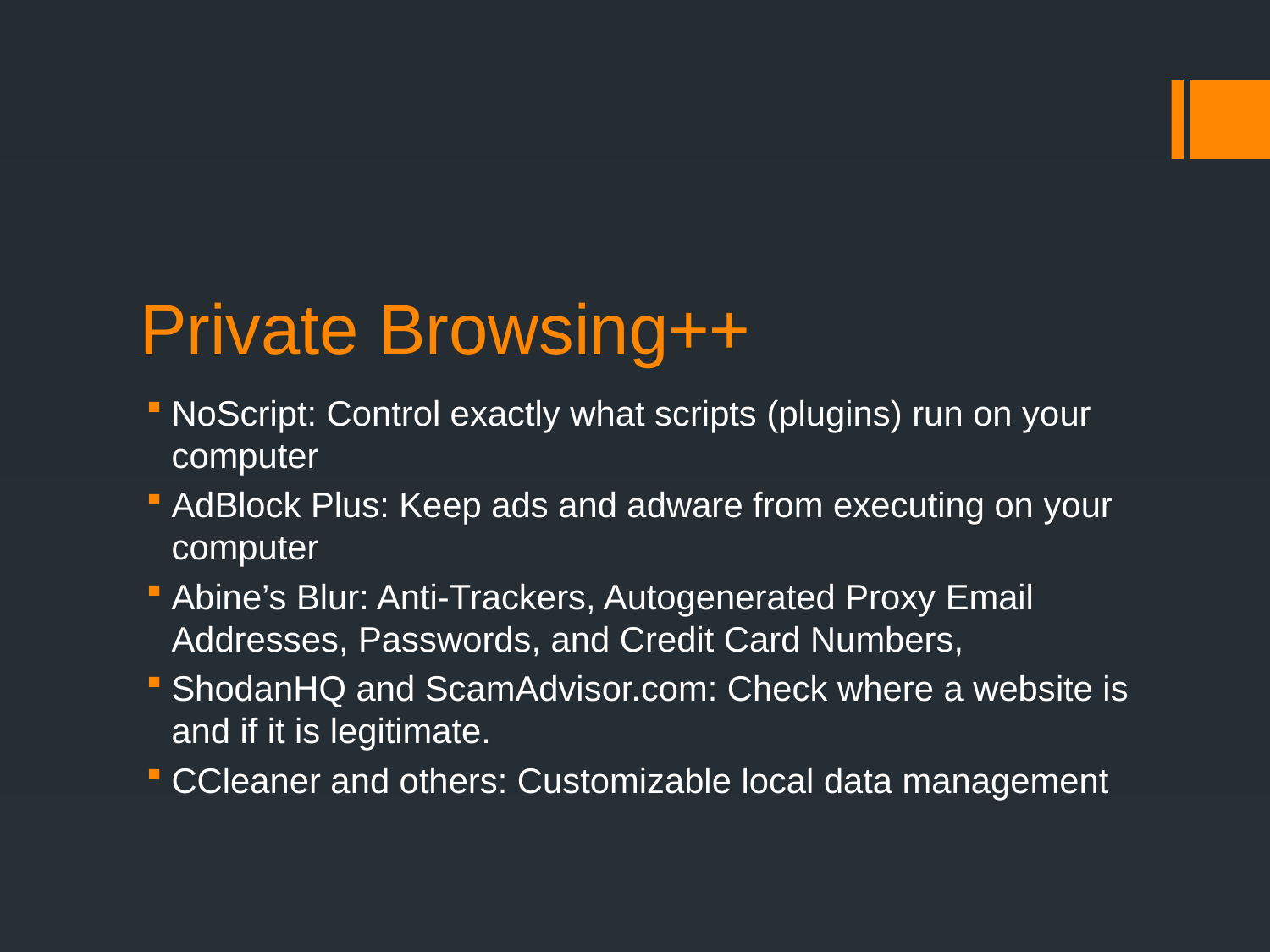

# Private Browsing++
NoScript: Control exactly what scripts (plugins) run on your computer
AdBlock Plus: Keep ads and adware from executing on your computer
Abine’s Blur: Anti-Trackers, Autogenerated Proxy Email Addresses, Passwords, and Credit Card Numbers,
ShodanHQ and ScamAdvisor.com: Check where a website is and if it is legitimate.
CCleaner and others: Customizable local data management